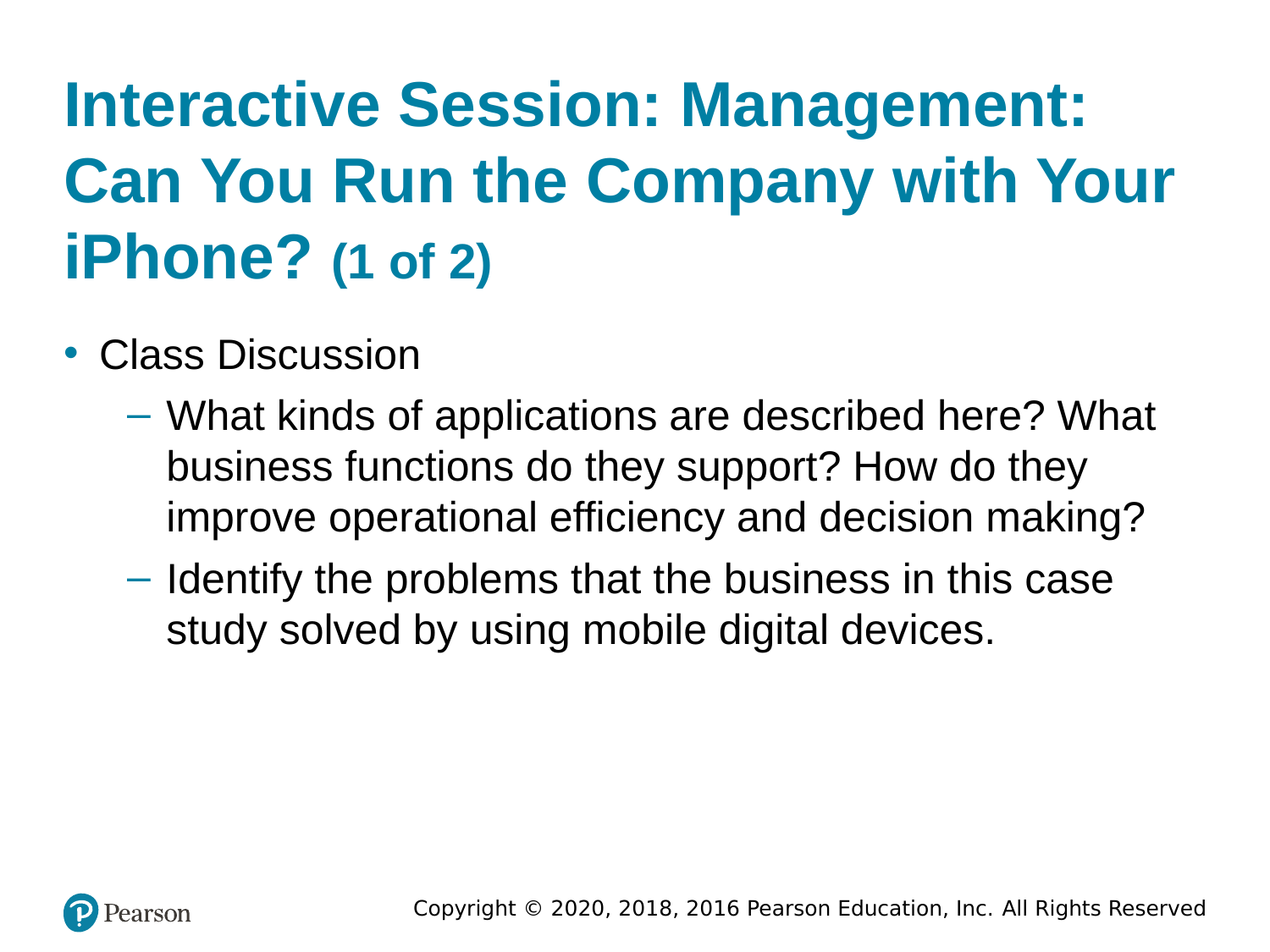

# Interactive Session: Management: Can You Run the Company with Your iPhone? (1 of 2)
Class Discussion
What kinds of applications are described here? What business functions do they support? How do they improve operational efficiency and decision making?
Identify the problems that the business in this case study solved by using mobile digital devices.